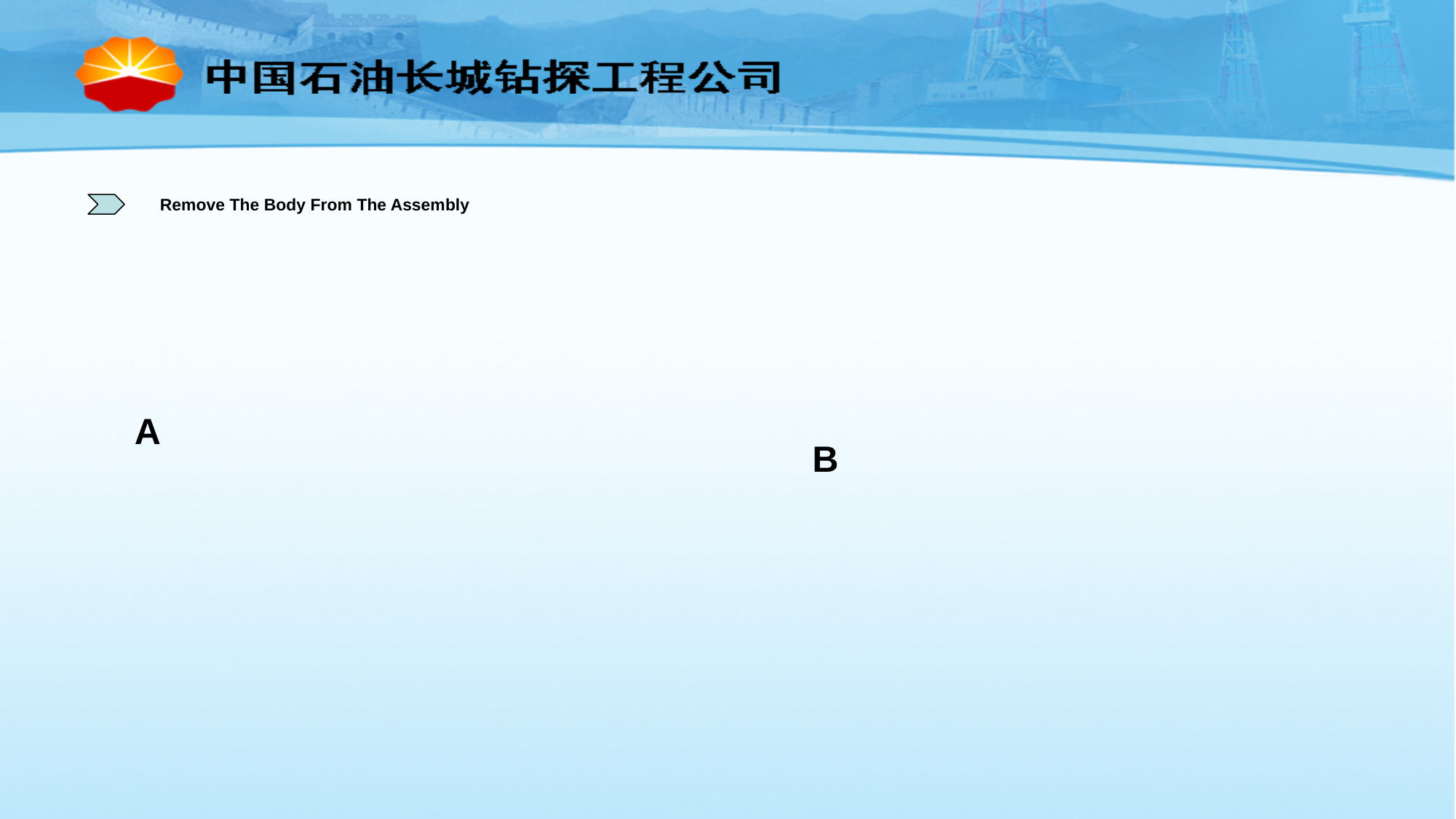

Remove The Body From The Assembly

A
B